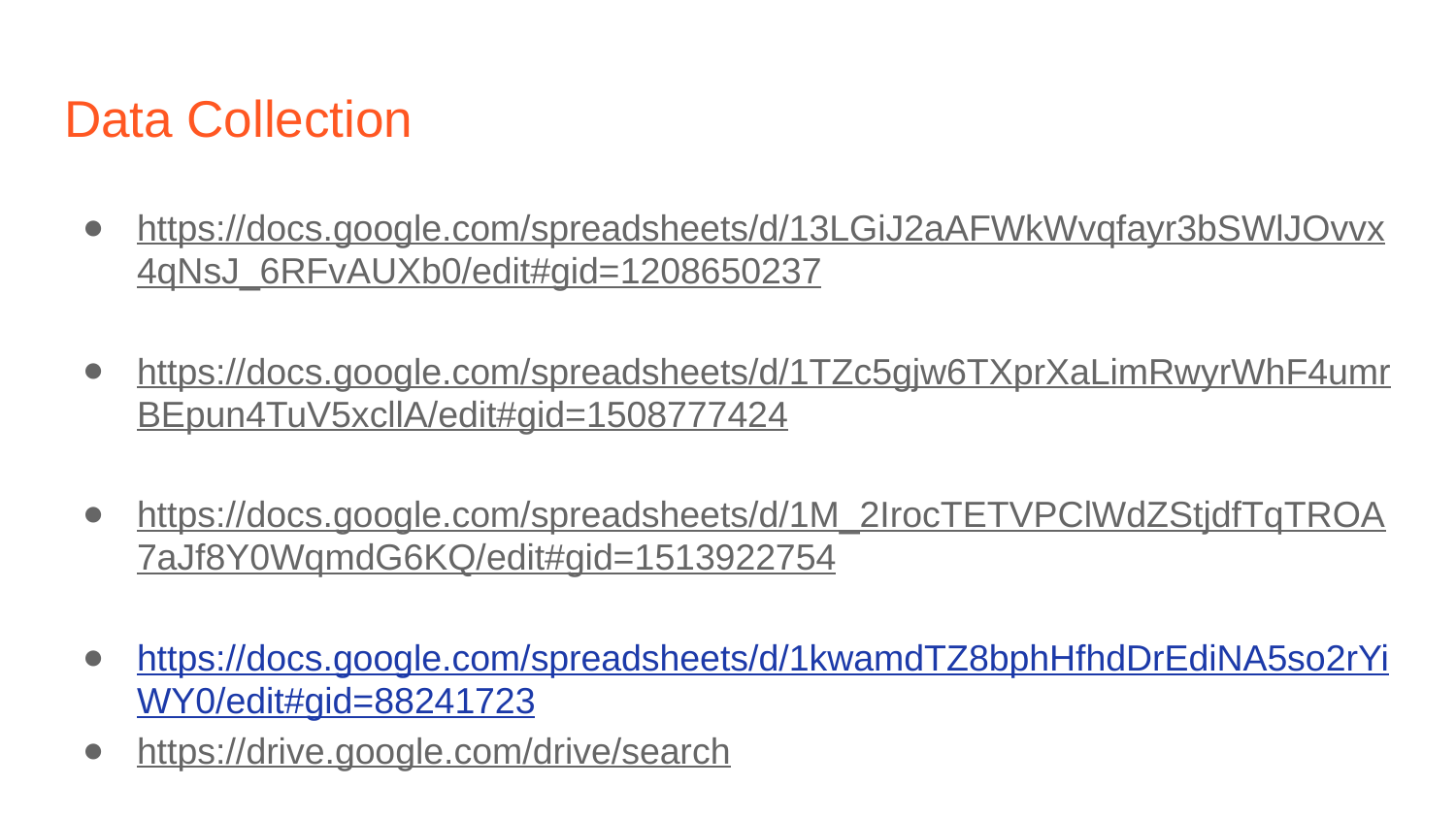

# Data Collection
https://docs.google.com/spreadsheets/d/13LGiJ2aAFWkWvqfayr3bSWlJOvvx4qNsJ_6RFvAUXb0/edit#gid=1208650237
https://docs.google.com/spreadsheets/d/1TZc5gjw6TXprXaLimRwyrWhF4umrBEpun4TuV5xcllA/edit#gid=1508777424
https://docs.google.com/spreadsheets/d/1M_2IrocTETVPClWdZStjdfTqTROA7aJf8Y0WqmdG6KQ/edit#gid=1513922754
https://docs.google.com/spreadsheets/d/1kwamdTZ8bphHfhdDrEdiNA5so2rYiWY0/edit#gid=88241723
https://drive.google.com/drive/search